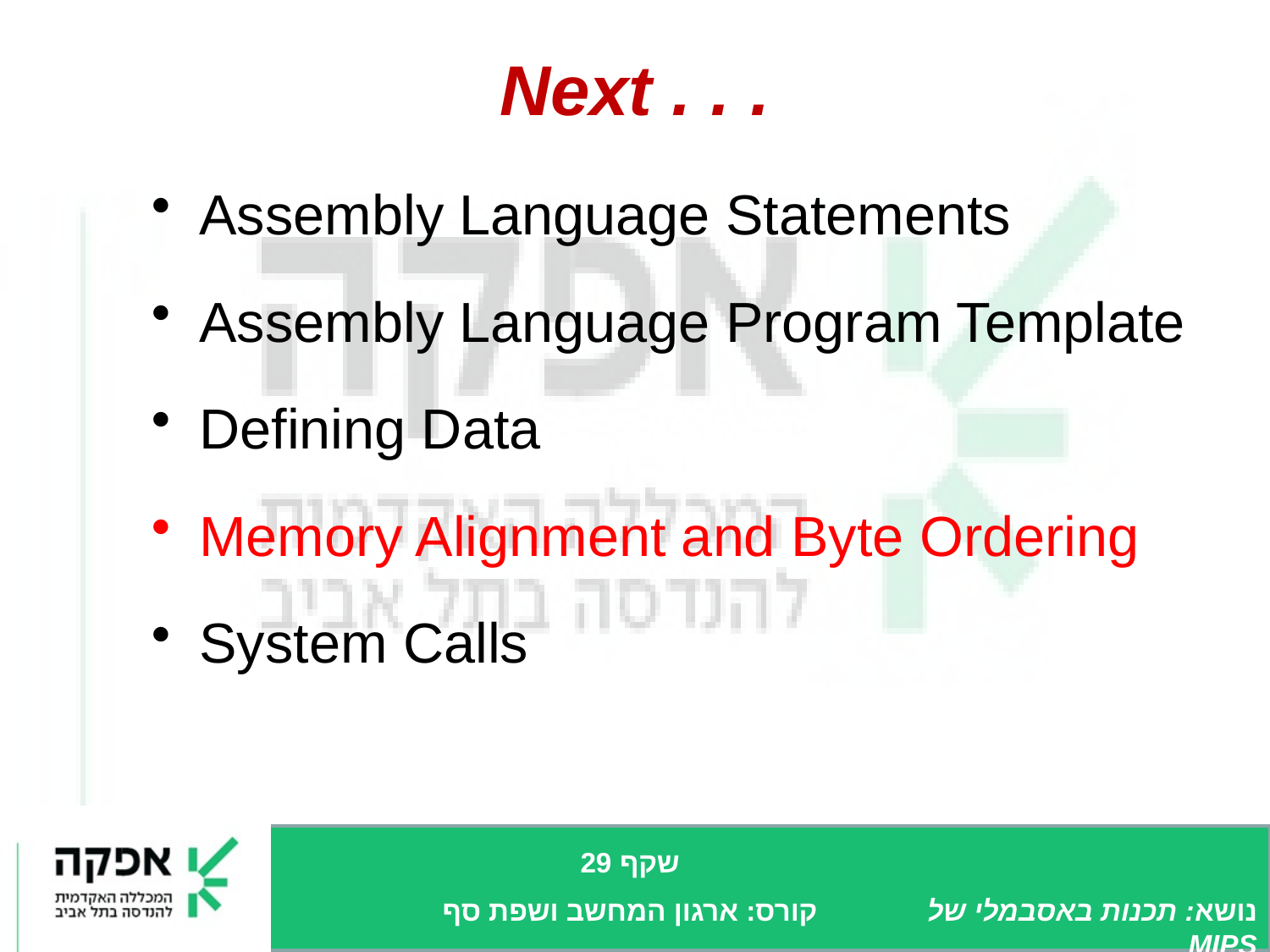

# Next . . .
Assembly Language Statements
Assembly Language Program Template
Defining Data
Memory Alignment and Byte Ordering
System Calls

שקף 29
קורס: ארגון המחשב ושפת סף

נושא: תכנות באסבמלי של MIPS